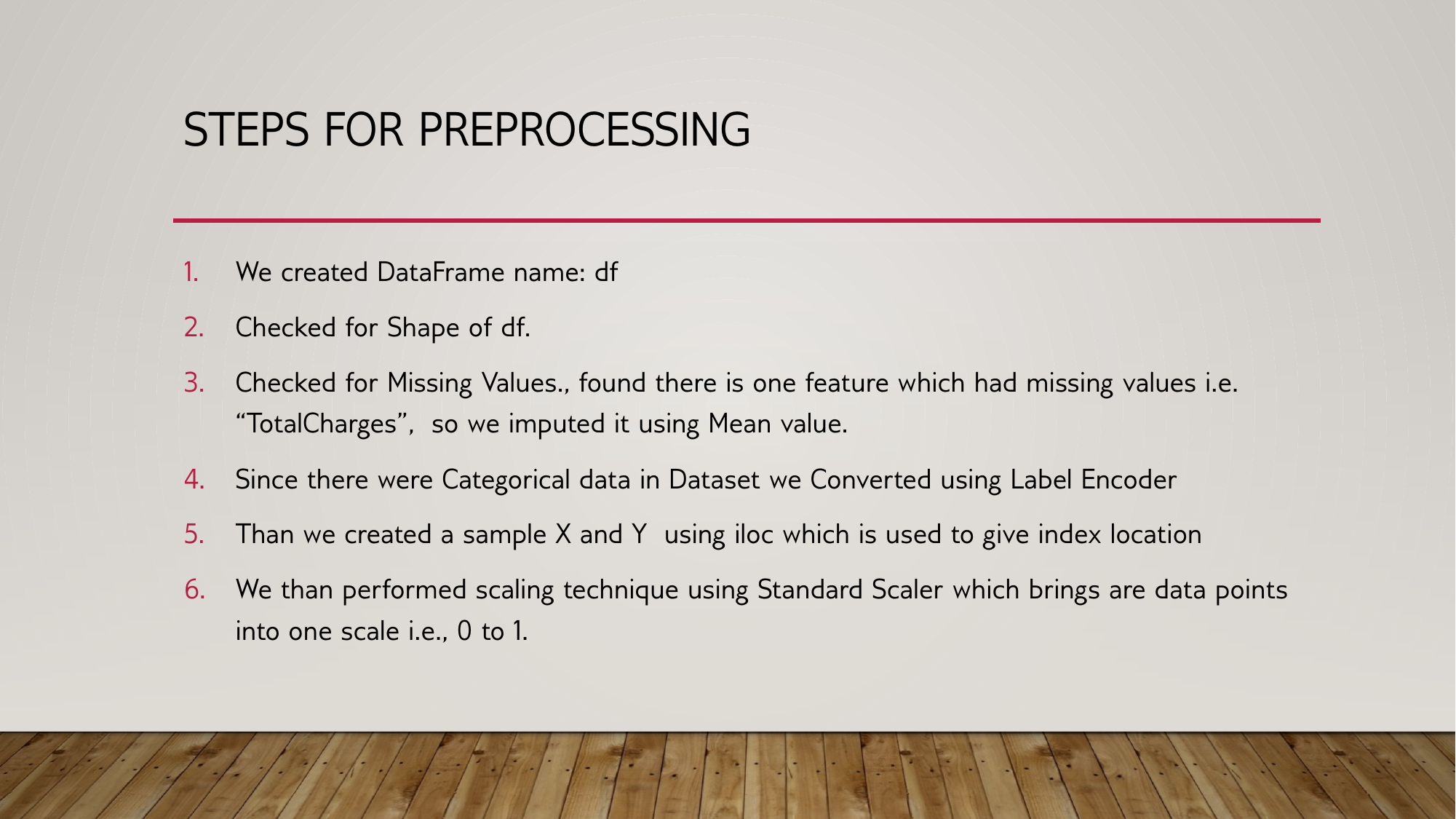

Steps for Preprocessing
We created DataFrame name: df
Checked for Shape of df.
Checked for Missing Values., found there is one feature which had missing values i.e. “TotalCharges”,  so we imputed it using Mean value.
Since there were Categorical data in Dataset we Converted using Label Encoder
Than we created a sample X and Y  using iloc which is used to give index location
We than performed scaling technique using Standard Scaler which brings are data points into one scale i.e., 0 to 1.